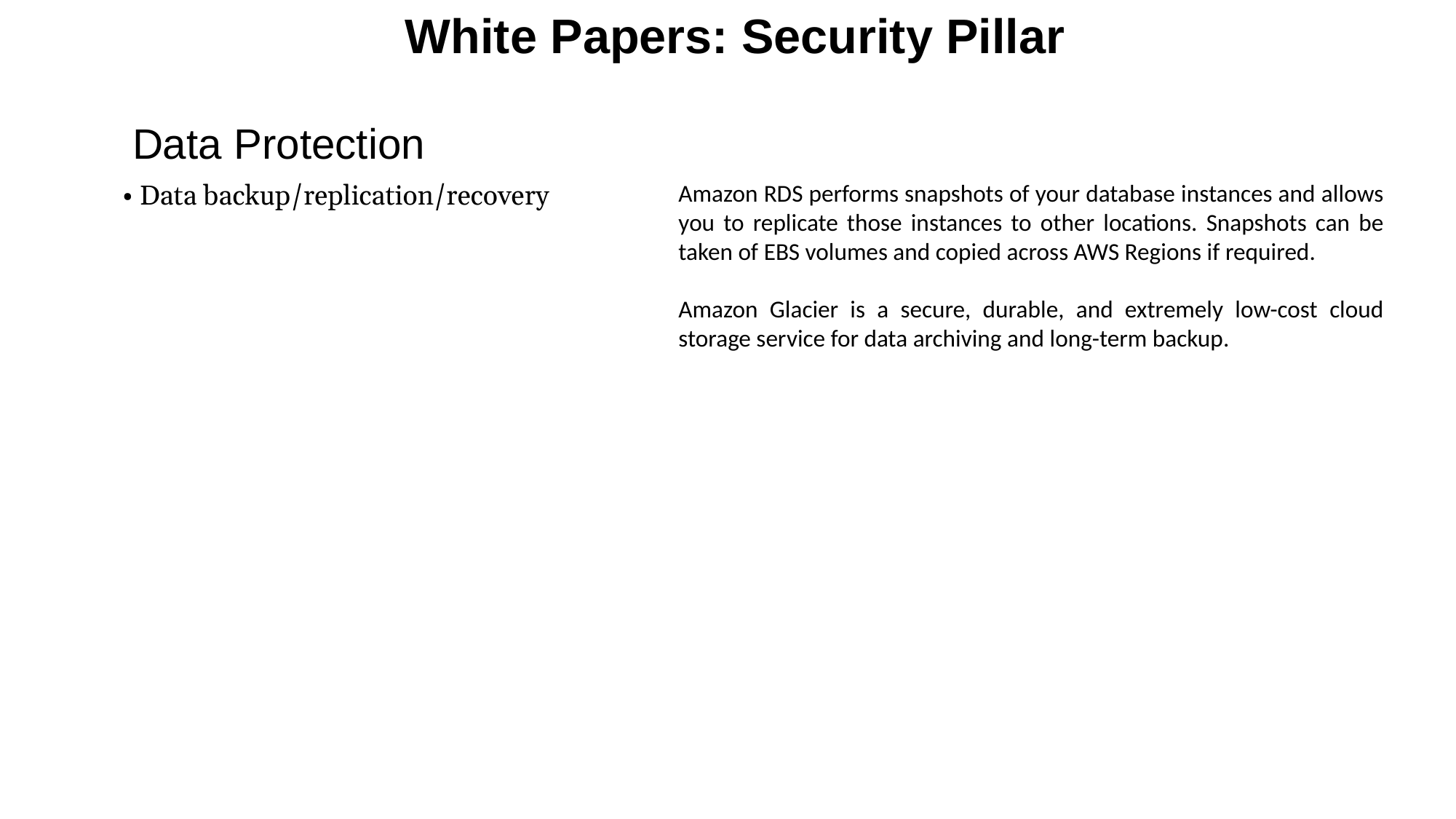

White Papers: Security Pillar
Data Protection
• Data backup/replication/recovery
Amazon RDS performs snapshots of your database instances and allows you to replicate those instances to other locations. Snapshots can be taken of EBS volumes and copied across AWS Regions if required.

Amazon Glacier is a secure, durable, and extremely low-cost cloud storage service for data archiving and long-term backup.